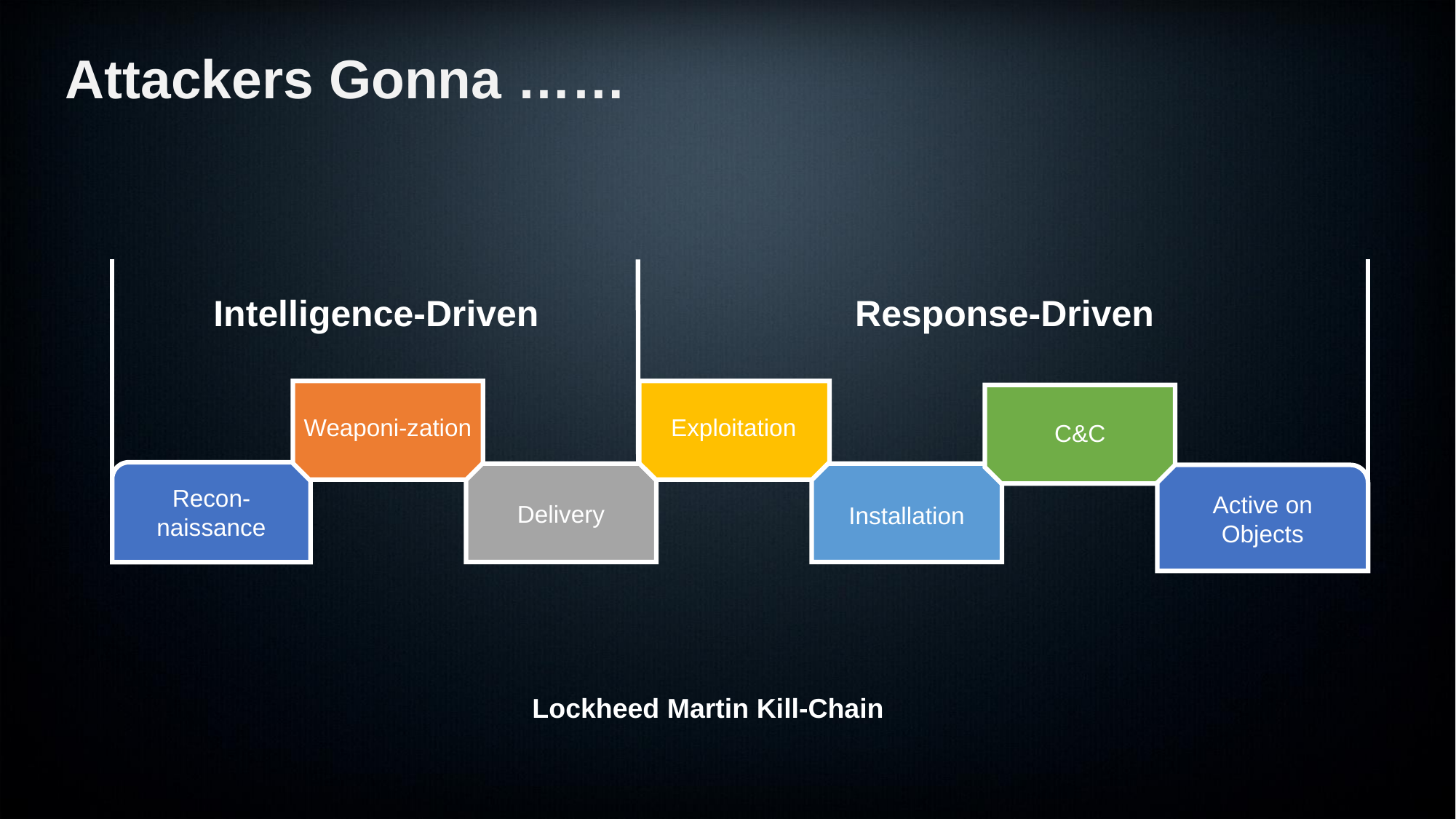

Attackers Gonna ……
Intelligence-Driven
Response-Driven

Weaponi-zation
Exploitation
C&C

Recon-naissance
Active on Objects
Delivery
Installation
Lockheed Martin Kill-Chain